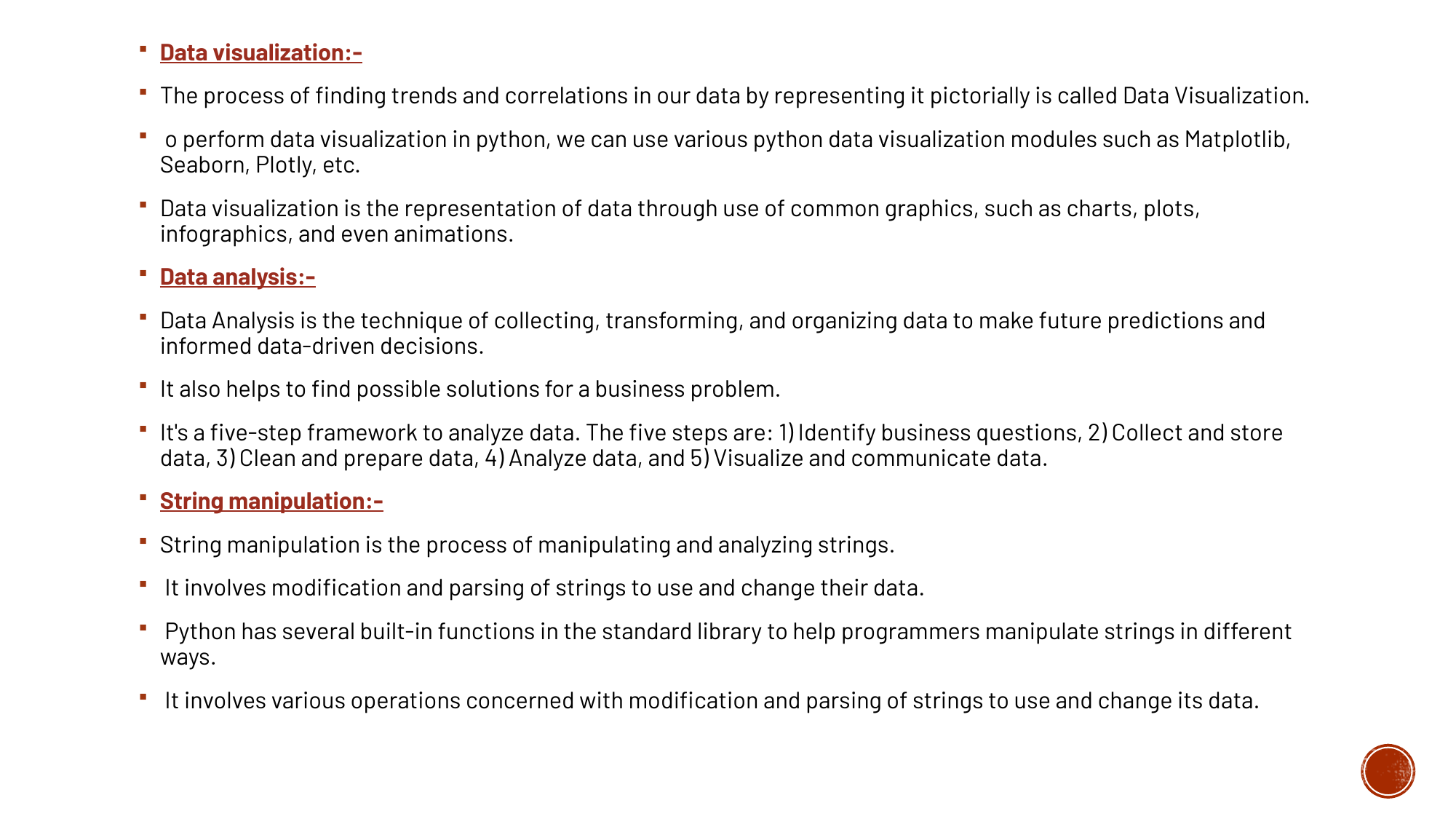

# .
Data visualization:-
The process of finding trends and correlations in our data by representing it pictorially is called Data Visualization.
 o perform data visualization in python, we can use various python data visualization modules such as Matplotlib, Seaborn, Plotly, etc.
Data visualization is the representation of data through use of common graphics, such as charts, plots, infographics, and even animations.
Data analysis:-
Data Analysis is the technique of collecting, transforming, and organizing data to make future predictions and informed data-driven decisions.
It also helps to find possible solutions for a business problem.
It's a five-step framework to analyze data. The five steps are: 1) Identify business questions, 2) Collect and store data, 3) Clean and prepare data, 4) Analyze data, and 5) Visualize and communicate data.
String manipulation:-
String manipulation is the process of manipulating and analyzing strings.
 It involves modification and parsing of strings to use and change their data.
 Python has several built-in functions in the standard library to help programmers manipulate strings in different ways.
 It involves various operations concerned with modification and parsing of strings to use and change its data.